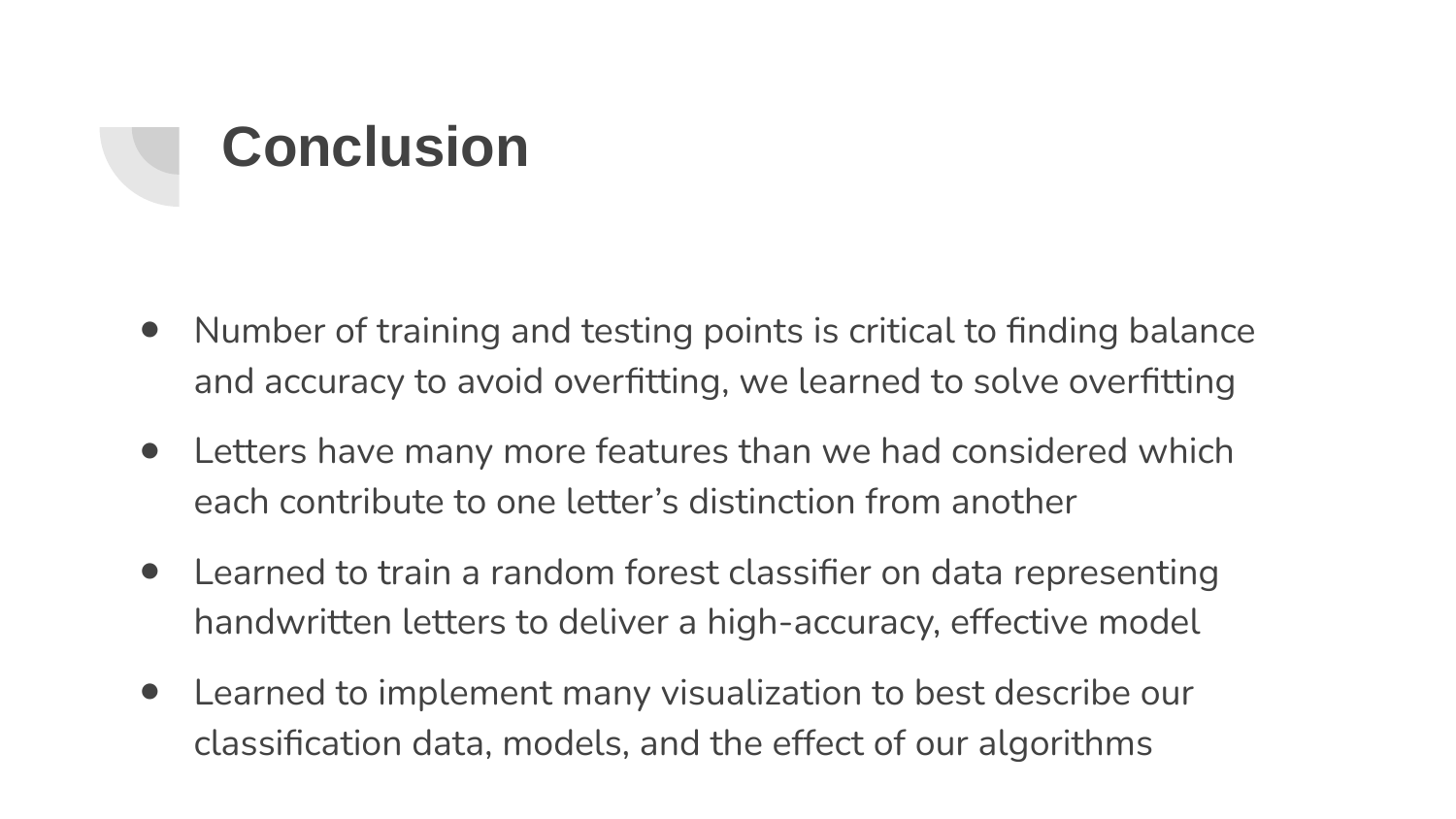

# Conclusion
Number of training and testing points is critical to finding balance and accuracy to avoid overfitting, we learned to solve overfitting
Letters have many more features than we had considered which each contribute to one letter’s distinction from another
Learned to train a random forest classifier on data representing handwritten letters to deliver a high-accuracy, effective model
Learned to implement many visualization to best describe our classification data, models, and the effect of our algorithms